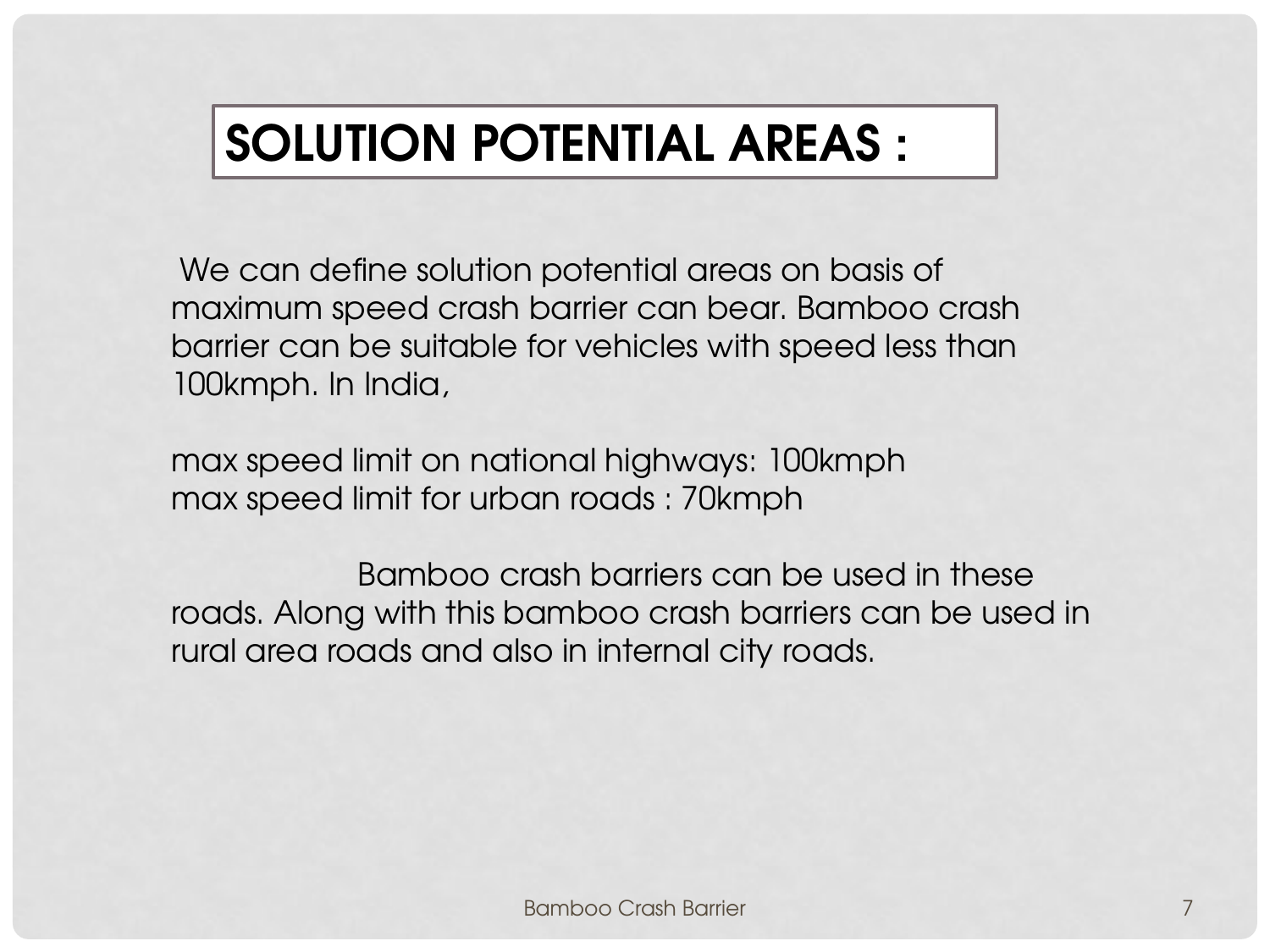

SOLUTION POTENTIAL AREAS :
 We can define solution potential areas on basis of maximum speed crash barrier can bear. Bamboo crash barrier can be suitable for vehicles with speed less than 100kmph. In India,

max speed limit on national highways: 100kmph
max speed limit for urban roads : 70kmph

                     Bamboo crash barriers can be used in these roads. Along with this bamboo crash barriers can be used in rural area roads and also in internal city roads.

Bamboo Crash Barrier
7